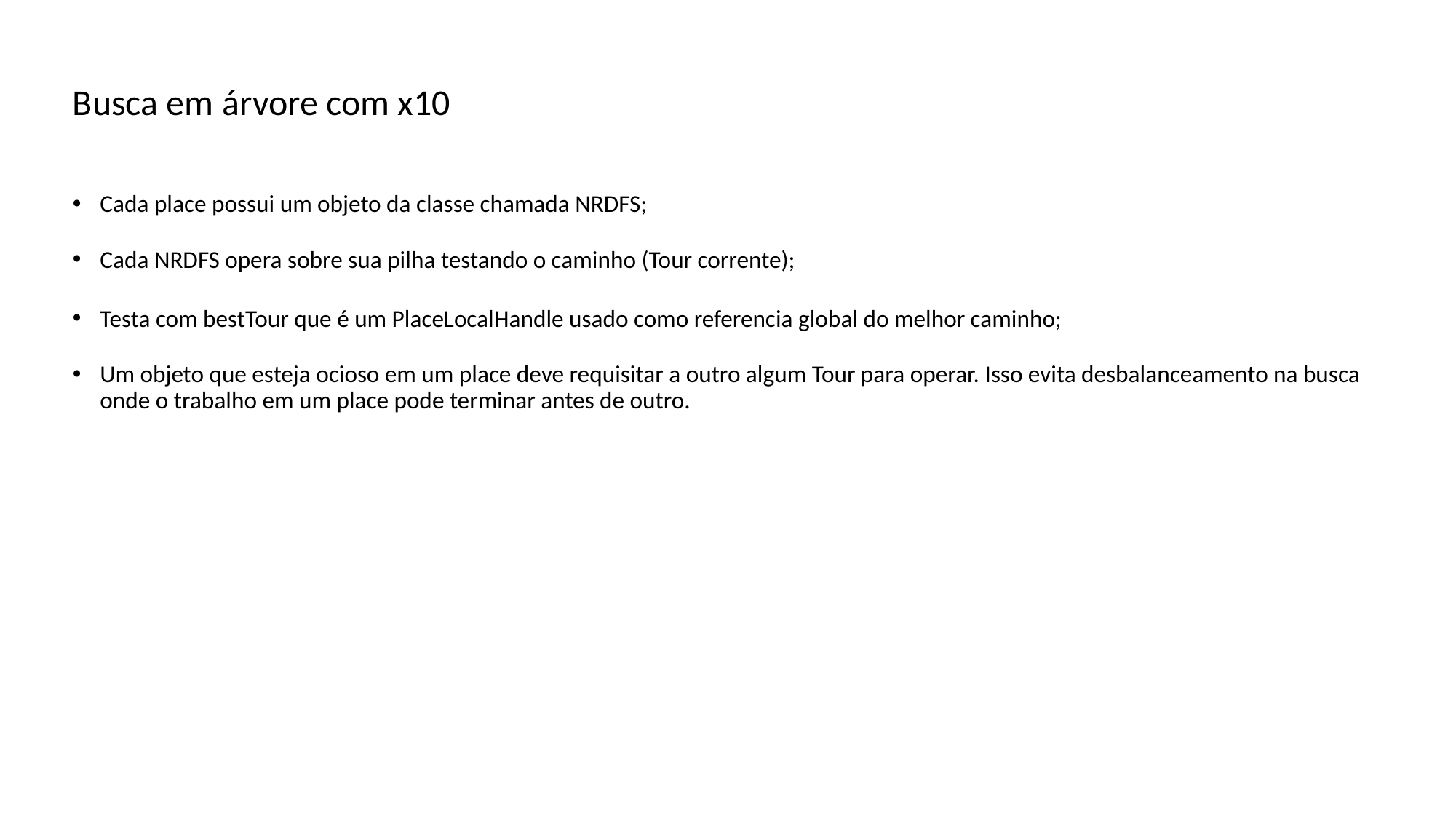

Busca em árvore com x10
Cada place possui um objeto da classe chamada NRDFS;

Cada NRDFS opera sobre sua pilha testando o caminho (Tour corrente);

Testa com bestTour que é um PlaceLocalHandle usado como referencia global do melhor caminho;

Um objeto que esteja ocioso em um place deve requisitar a outro algum Tour para operar. Isso evita desbalanceamento na busca onde o trabalho em um place pode terminar antes de outro.